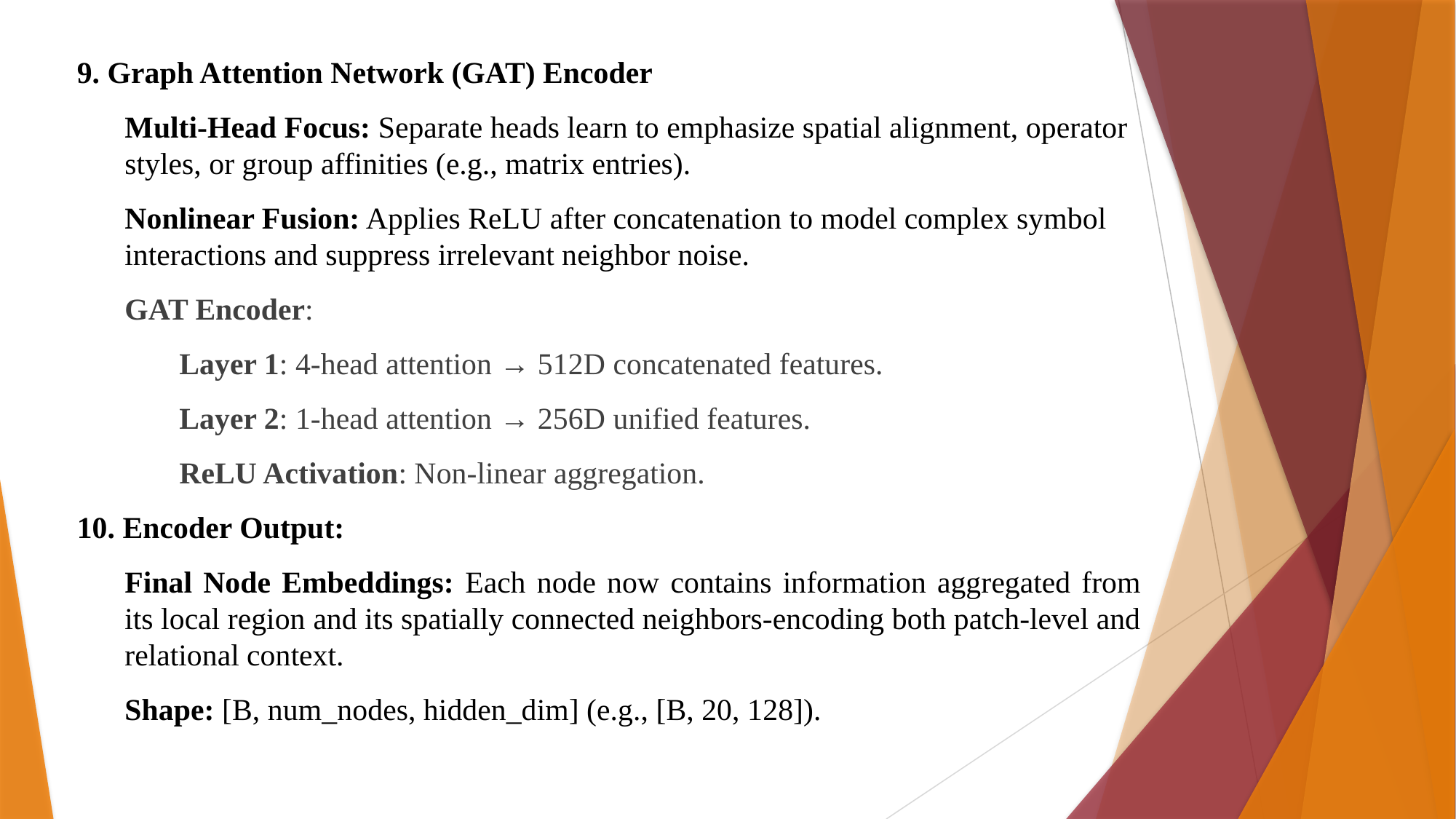

9. Graph Attention Network (GAT) Encoder
Multi‐Head Focus: Separate heads learn to emphasize spatial alignment, operator styles, or group affinities (e.g., matrix entries).
Nonlinear Fusion: Applies ReLU after concatenation to model complex symbol interactions and suppress irrelevant neighbor noise.
GAT Encoder:
Layer 1: 4-head attention → 512D concatenated features.
Layer 2: 1-head attention → 256D unified features.
ReLU Activation: Non-linear aggregation.
10. Encoder Output:
Final Node Embeddings: Each node now contains information aggregated from its local region and its spatially connected neighbors-encoding both patch-level and relational context.
Shape: [B, num_nodes, hidden_dim] (e.g., [B, 20, 128]).